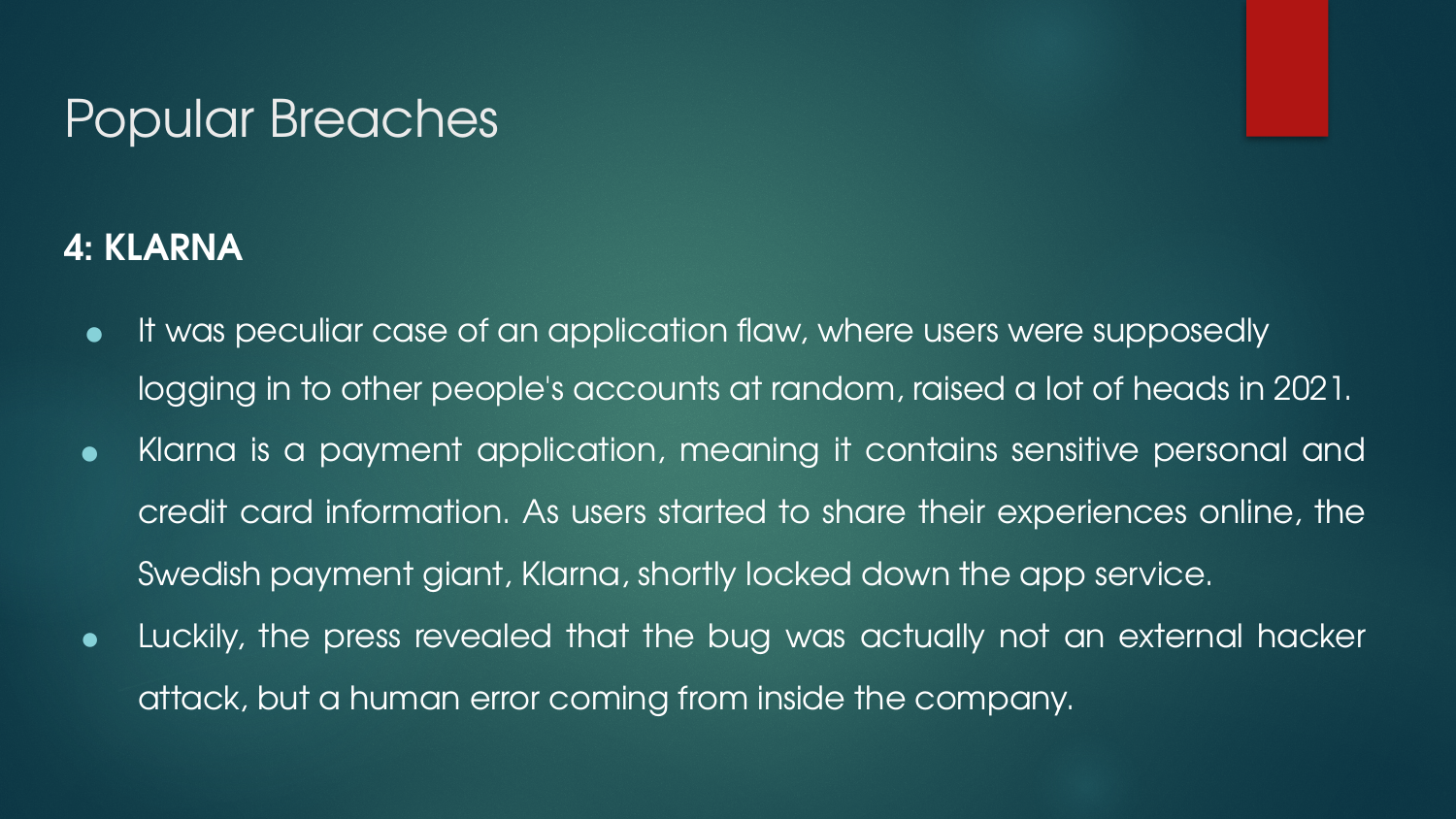

# Popular Breaches

4: KLARNA
It was peculiar case of an application flaw, where users were supposedly logging in to other people's accounts at random, raised a lot of heads in 2021.
Klarna is a payment application, meaning it contains sensitive personal and credit card information. As users started to share their experiences online, the Swedish payment giant, Klarna, shortly locked down the app service.
Luckily, the press revealed that the bug was actually not an external hacker attack, but a human error coming from inside the company.